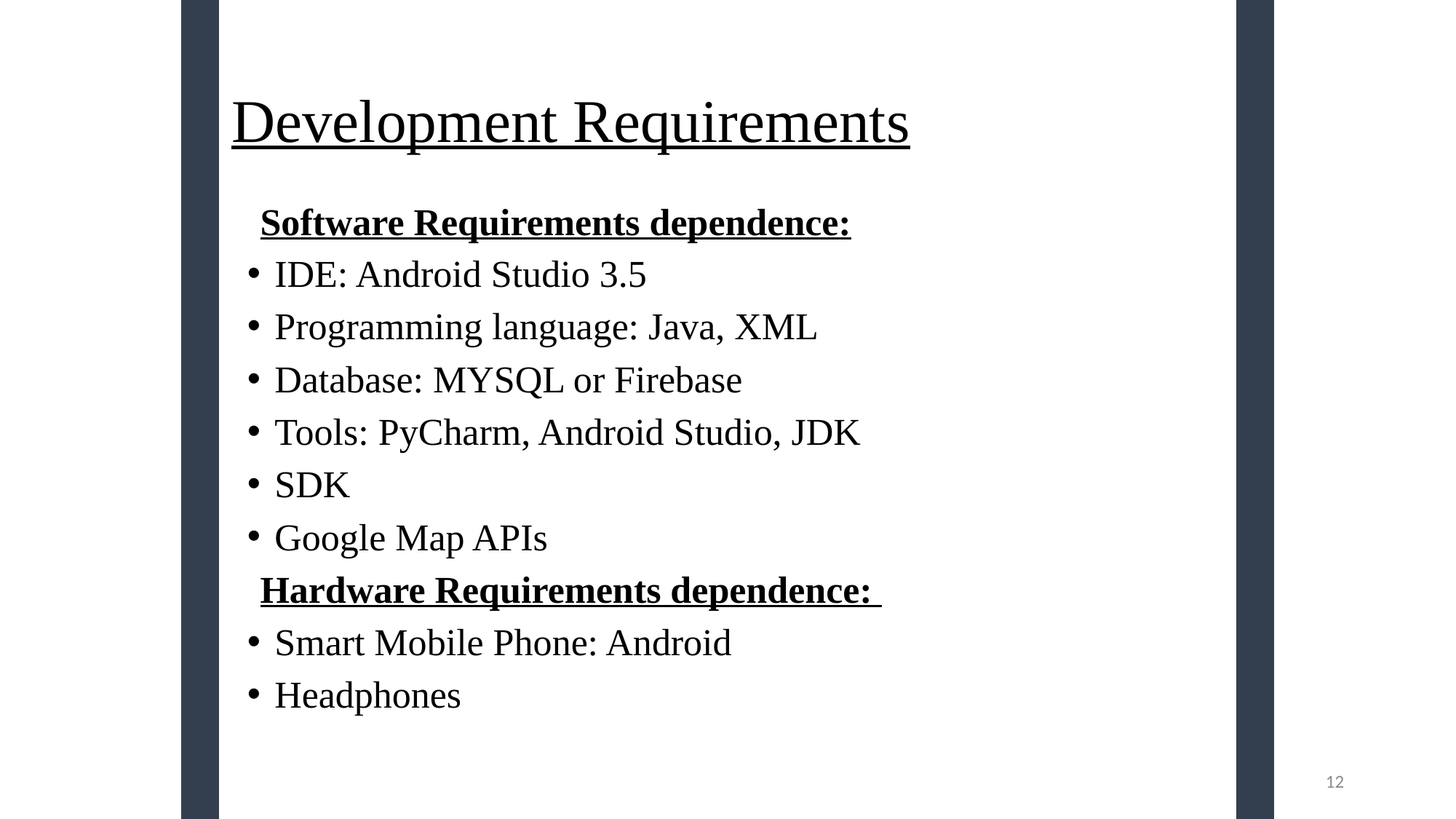

# Development Requirements
Software Requirements dependence:
IDE: Android Studio 3.5
Programming language: Java, XML
Database: MYSQL or Firebase
Tools: PyCharm, Android Studio, JDK
SDK
Google Map APIs
Hardware Requirements dependence:
Smart Mobile Phone: Android
Headphones

12